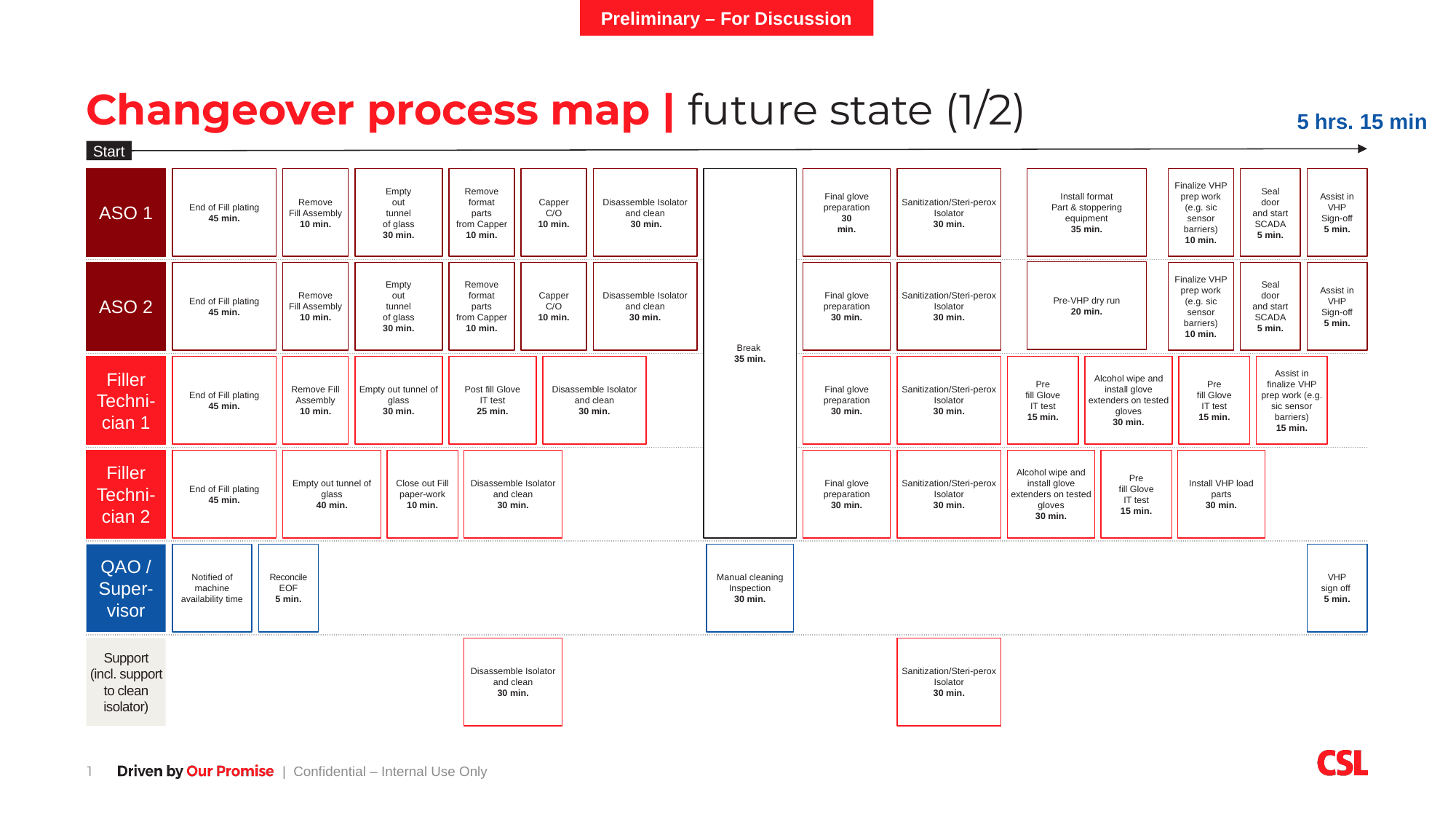

Preliminary – For Discussion
# Changeover process map | future state (1/2)
5 hrs. 15 min
Start

ASO 1
End of Fill plating
45 min.
Remove
Fill Assembly
10 min.
Empty
out
tunnel
of glass
30 min.
Remove format
parts
from Capper
10 min.
Capper
C/O
10 min.
Disassemble Isolator and clean
 30 min.
Break
35 min.
Final glove preparation
30
min.
Sanitization/Steri-perox Isolator
30 min.
Install format
Part & stoppering equipment
35 min.
Finalize VHP prep work (e.g. sic sensor barriers)
10 min.
Seal
door
and start SCADA
5 min.
Assist in VHP
Sign-off
5 min.
Pre-VHP dry run
20 min.
ASO 2
End of Fill plating
45 min.
Remove
Fill Assembly
10 min.
Empty
out
tunnel
of glass
30 min.
Remove format
parts
from Capper
10 min.
Capper
C/O
10 min.
Disassemble Isolator and clean
30 min.
Final glove preparation
30 min.
Sanitization/Steri-perox Isolator
30 min.
Finalize VHP prep work (e.g. sic sensor barriers)
10 min.
Seal
door
and start SCADA
5 min.
Assist in VHP
Sign-off
5 min.
Filler Techni-cian 1
End of Fill plating
45 min.
Remove Fill Assembly
10 min.
Empty out tunnel of glass
30 min.
Post fill Glove
IT test
25 min.
Disassemble Isolator and clean
30 min.
Final glove preparation
30 min.
Sanitization/Steri-perox Isolator
30 min.
Pre
fill Glove
IT test
15 min.
Alcohol wipe and install glove extenders on tested gloves
30 min.
Pre
fill Glove
IT test
15 min.
Assist in finalize VHP prep work (e.g. sic sensor barriers)
15 min.
Filler Techni-cian 2
End of Fill plating
45 min.
Empty out tunnel of glass
40 min.
Close out Fill paper-work
10 min.
Disassemble Isolator and clean
30 min.
Final glove preparation
30 min.
Sanitization/Steri-perox Isolator
30 min.
Alcohol wipe and install glove extenders on tested gloves
30 min.
Pre
fill Glove
IT test
15 min.
Install VHP load parts
30 min.
QAO / Super-visor
Notified of machine availability time
Reconcile EOF
5 min.
Manual cleaning Inspection
30 min.
VHP
sign off
5 min.
Disassemble Isolator and clean
30 min.
Sanitization/Steri-perox Isolator
30 min.
Support (incl. support to clean isolator)